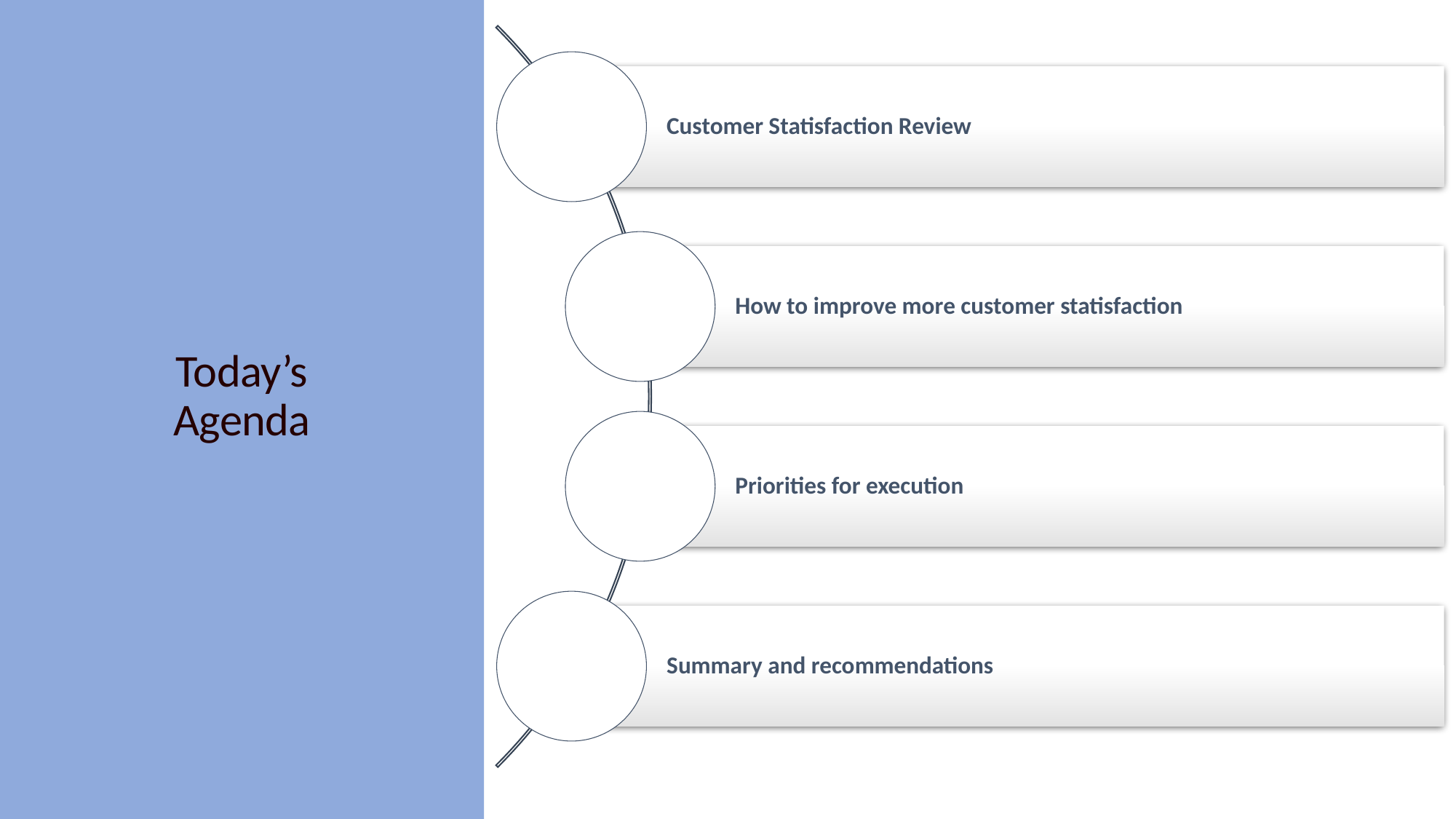

Today’s
Agenda
Customer Statisfaction Review
How to improve more customer statisfaction
Priorities for execution
Summary and recommendations